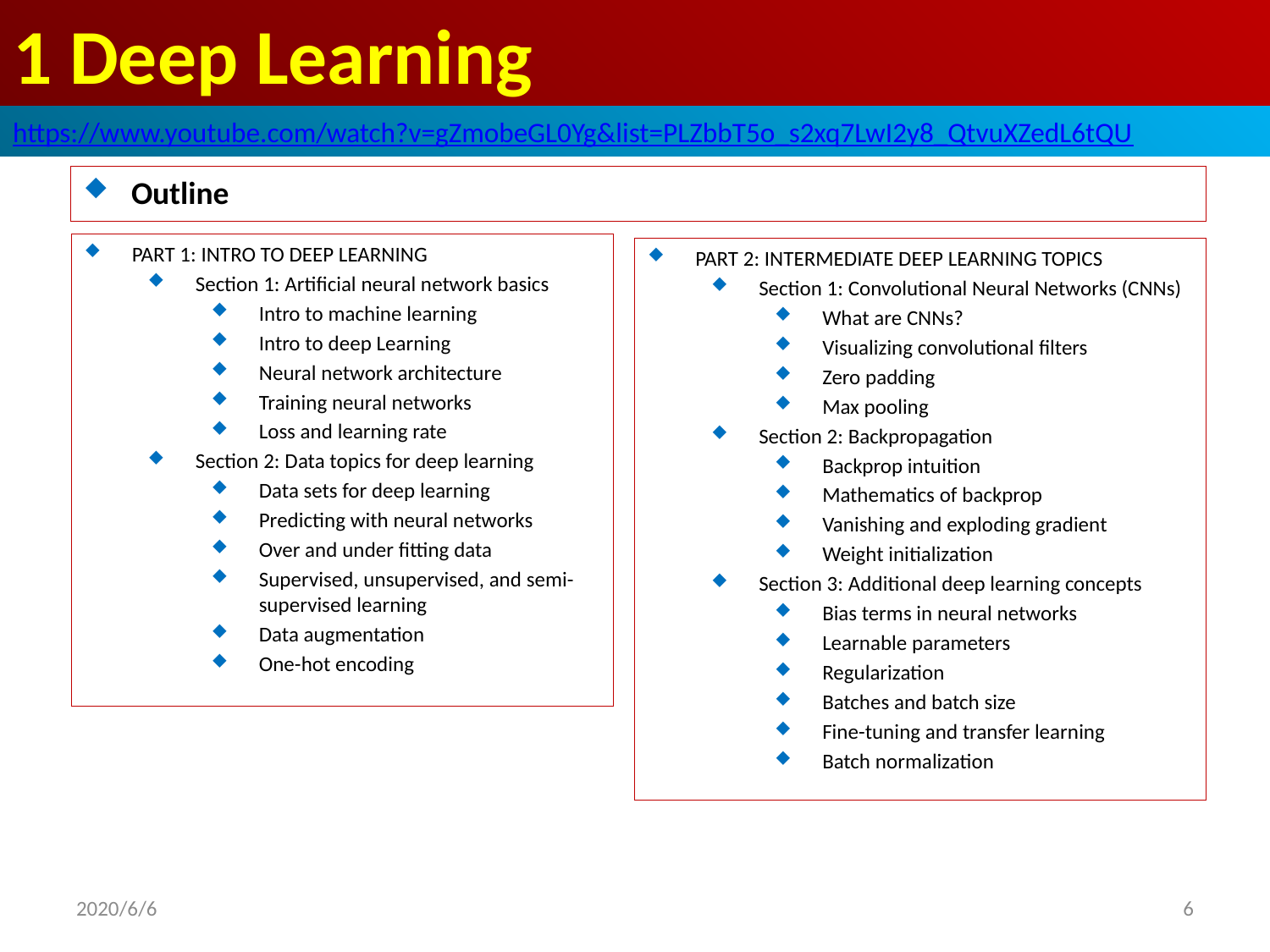

# 1 Deep Learning
https://www.youtube.com/watch?v=gZmobeGL0Yg&list=PLZbbT5o_s2xq7LwI2y8_QtvuXZedL6tQU
Outline
PART 1: INTRO TO DEEP LEARNING
Section 1: Artificial neural network basics
Intro to machine learning
Intro to deep Learning
Neural network architecture
Training neural networks
Loss and learning rate
Section 2: Data topics for deep learning
Data sets for deep learning
Predicting with neural networks
Over and under fitting data
Supervised, unsupervised, and semi-supervised learning
Data augmentation
One-hot encoding
PART 2: INTERMEDIATE DEEP LEARNING TOPICS
Section 1: Convolutional Neural Networks (CNNs)
What are CNNs?
Visualizing convolutional filters
Zero padding
Max pooling
Section 2: Backpropagation
Backprop intuition
Mathematics of backprop
Vanishing and exploding gradient
Weight initialization
Section 3: Additional deep learning concepts
Bias terms in neural networks
Learnable parameters
Regularization
Batches and batch size
Fine-tuning and transfer learning
Batch normalization

2020/6/6
6